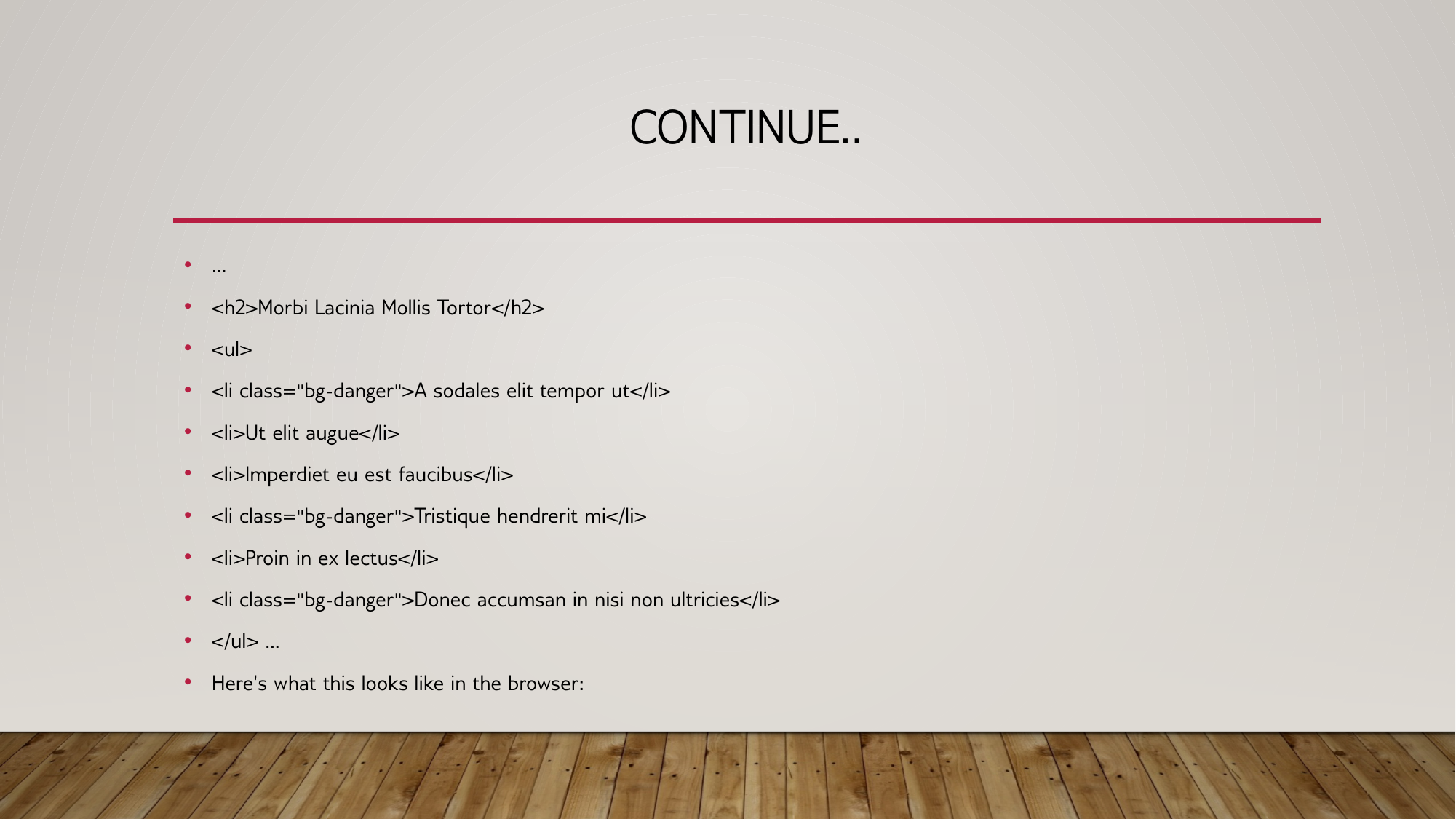

# Continue..
...
<h2>Morbi Lacinia Mollis Tortor</h2>
<ul>
<li class="bg-danger">A sodales elit tempor ut</li>
<li>Ut elit augue</li>
<li>Imperdiet eu est faucibus</li>
<li class="bg-danger">Tristique hendrerit mi</li>
<li>Proin in ex lectus</li>
<li class="bg-danger">Donec accumsan in nisi non ultricies</li>
</ul> ...
Here's what this looks like in the browser: